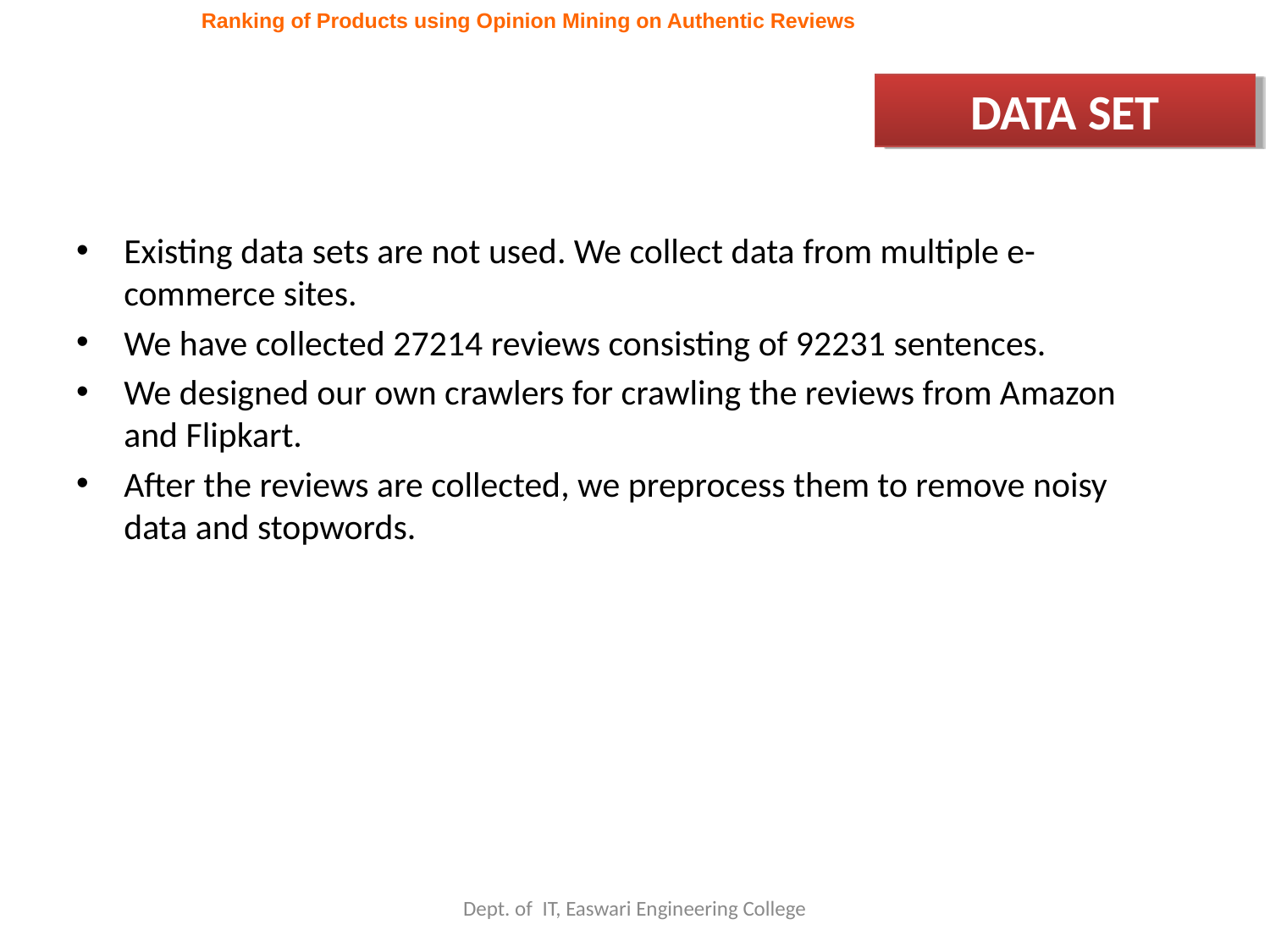

Ranking of Products using Opinion Mining on Authentic Reviews

DATA SET
Existing data sets are not used. We collect data from multiple e-commerce sites.
We have collected 27214 reviews consisting of 92231 sentences.
We designed our own crawlers for crawling the reviews from Amazon and Flipkart.
After the reviews are collected, we preprocess them to remove noisy data and stopwords.

Dept. of  IT, Easwari Engineering College